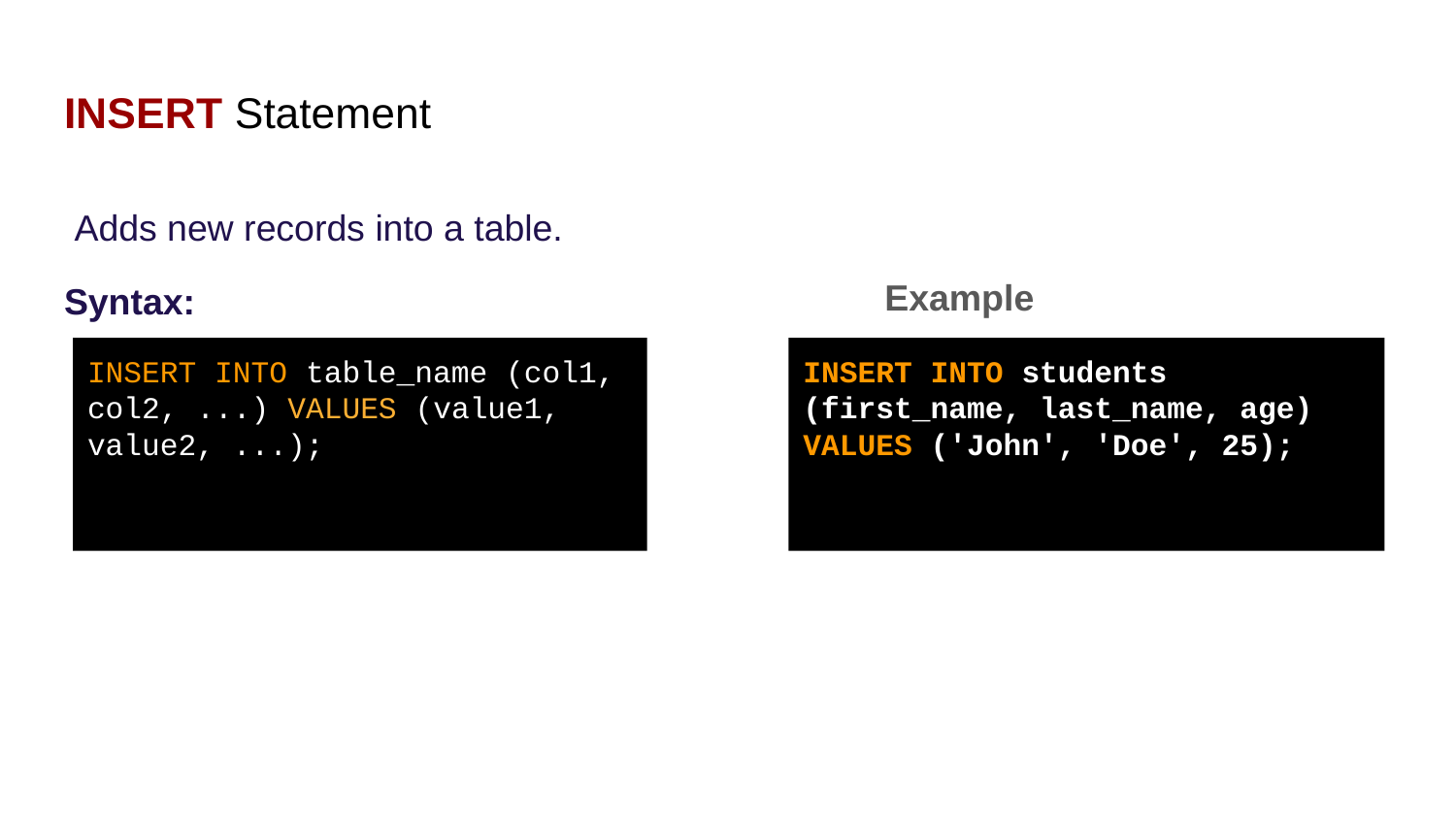

# INSERT Statement
 Adds new records into a table.
Syntax:

Example
INSERT INTO students (first_name, last_name, age) VALUES ('John', 'Doe', 25);

INSERT INTO table_name (col1, col2, ...) VALUES (value1, value2, ...);